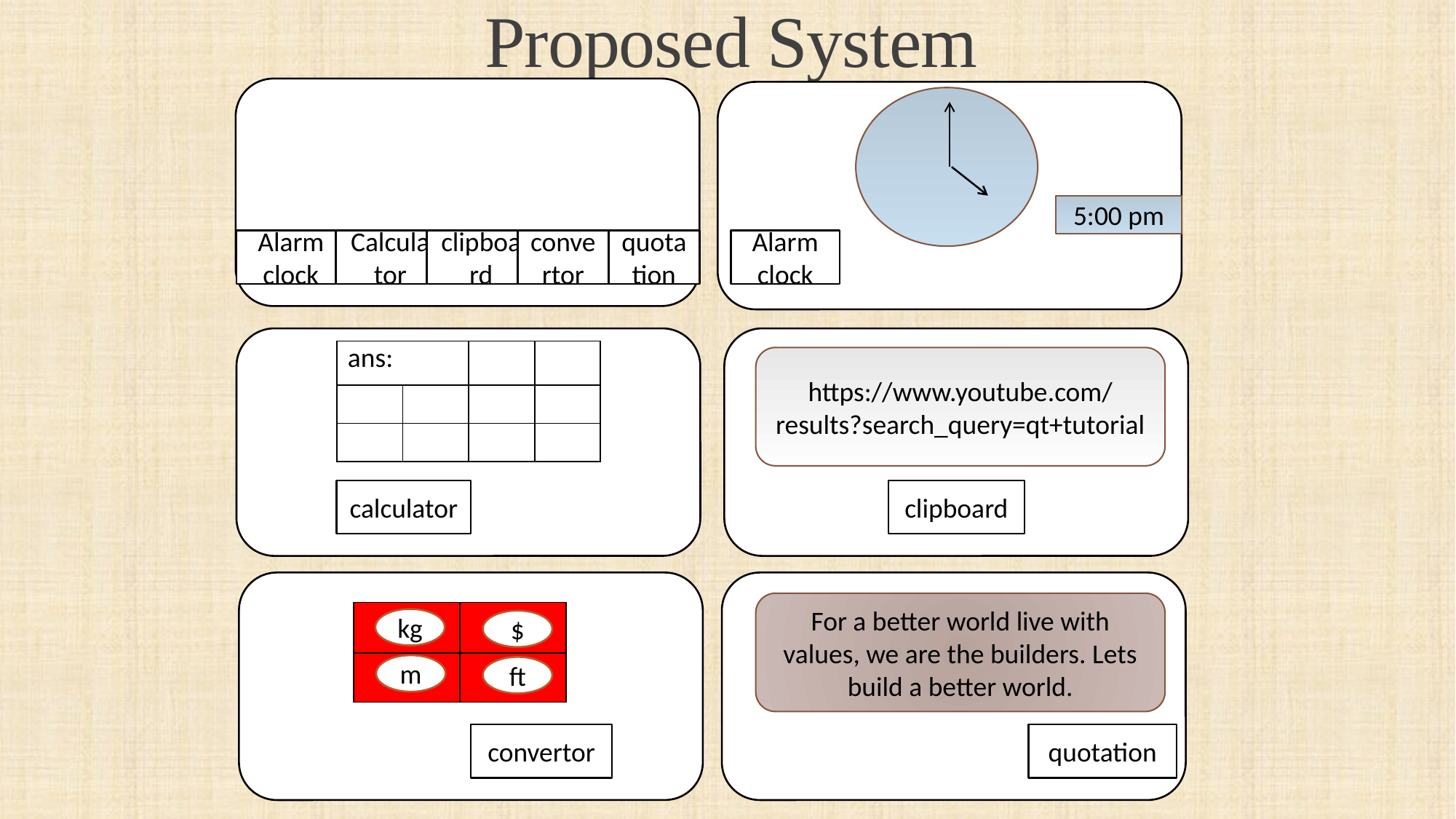

# Proposed System

5:00 pm
Alarm clock
Alarm clock
Calcula tor
clipboard
convertor
quotation

| ans: |  |  |  |
| --- | --- | --- | --- |
|  |  |  |  |
|  |  |  |  |
https://www.youtube.com/results?search_query=qt+tutorial
calculator
clipboard

For a better world live with values, we are the builders. Lets build a better world.
|  |  |
| --- | --- |
|  |  |
kg
$
m
ft
convertor
quotation